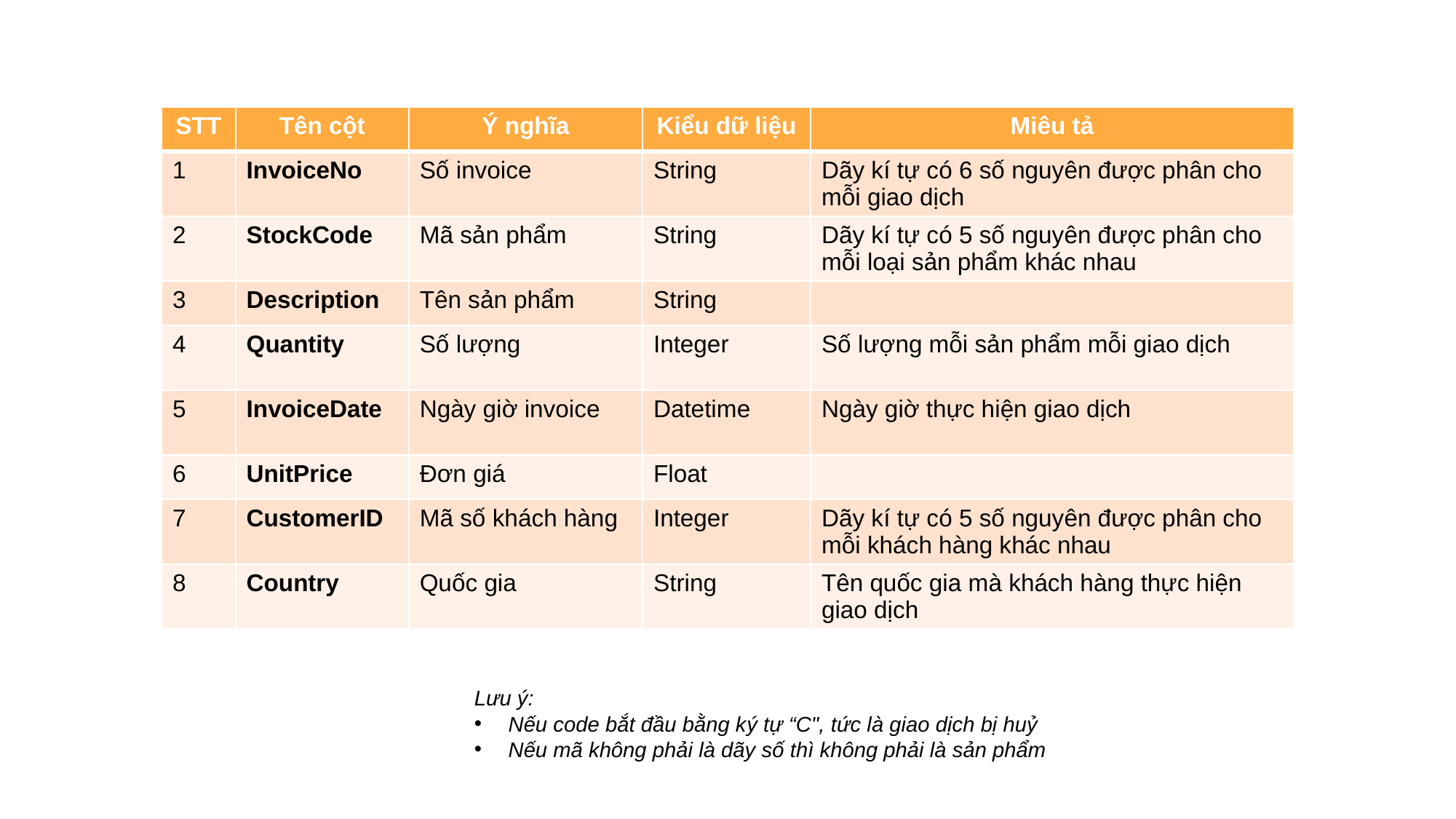

| STT | Tên cột | Ý nghĩa | Kiểu dữ liệu | Miêu tả |
| --- | --- | --- | --- | --- |
| 1 | InvoiceNo | Số invoice | String | Dãy kí tự có 6 số nguyên được phân cho mỗi giao dịch |
| 2 | StockCode | Mã sản phẩm | String | Dãy kí tự có 5 số nguyên được phân cho mỗi loại sản phẩm khác nhau |
| 3 | Description | Tên sản phẩm | String |  |
| 4 | Quantity | Số lượng | Integer | Số lượng mỗi sản phẩm mỗi giao dịch |
| 5 | InvoiceDate | Ngày giờ invoice | Datetime | Ngày giờ thực hiện giao dịch |
| 6 | UnitPrice | Đơn giá | Float |  |
| 7 | CustomerID | Mã số khách hàng | Integer | Dãy kí tự có 5 số nguyên được phân cho mỗi khách hàng khác nhau |
| 8 | Country | Quốc gia | String | Tên quốc gia mà khách hàng thực hiện giao dịch |
Lưu ý:
Nếu code bắt đầu bằng ký tự “C", tức là giao dịch bị huỷ
Nếu mã không phải là dãy số thì không phải là sản phẩm